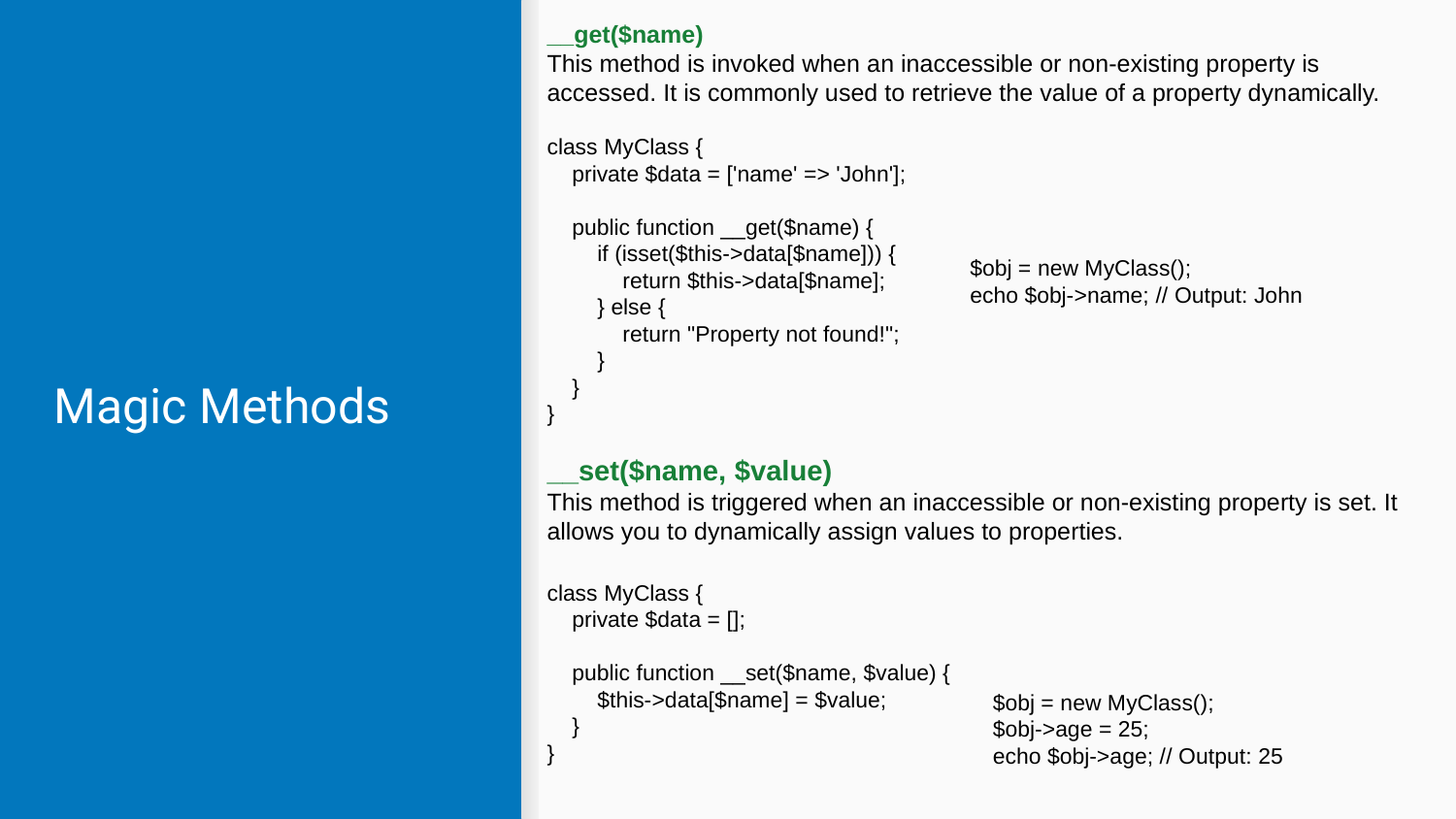

__get($name)
This method is invoked when an inaccessible or non-existing property is accessed. It is commonly used to retrieve the value of a property dynamically.

class MyClass {
    private $data = ['name' => 'John'];

    public function __get($name) {
        if (isset($this->data[$name])) {
            return $this->data[$name];
        } else {
            return "Property not found!";
        }
    }
}

__set($name, $value)
This method is triggered when an inaccessible or non-existing property is set. It allows you to dynamically assign values to properties.

class MyClass {
    private $data = [];

    public function __set($name, $value) {
        $this->data[$name] = $value;
    }
}

$obj = new MyClass();
echo $obj->name; // Output: John
# Magic Methods
$obj = new MyClass();
$obj->age = 25;
echo $obj->age; // Output: 25